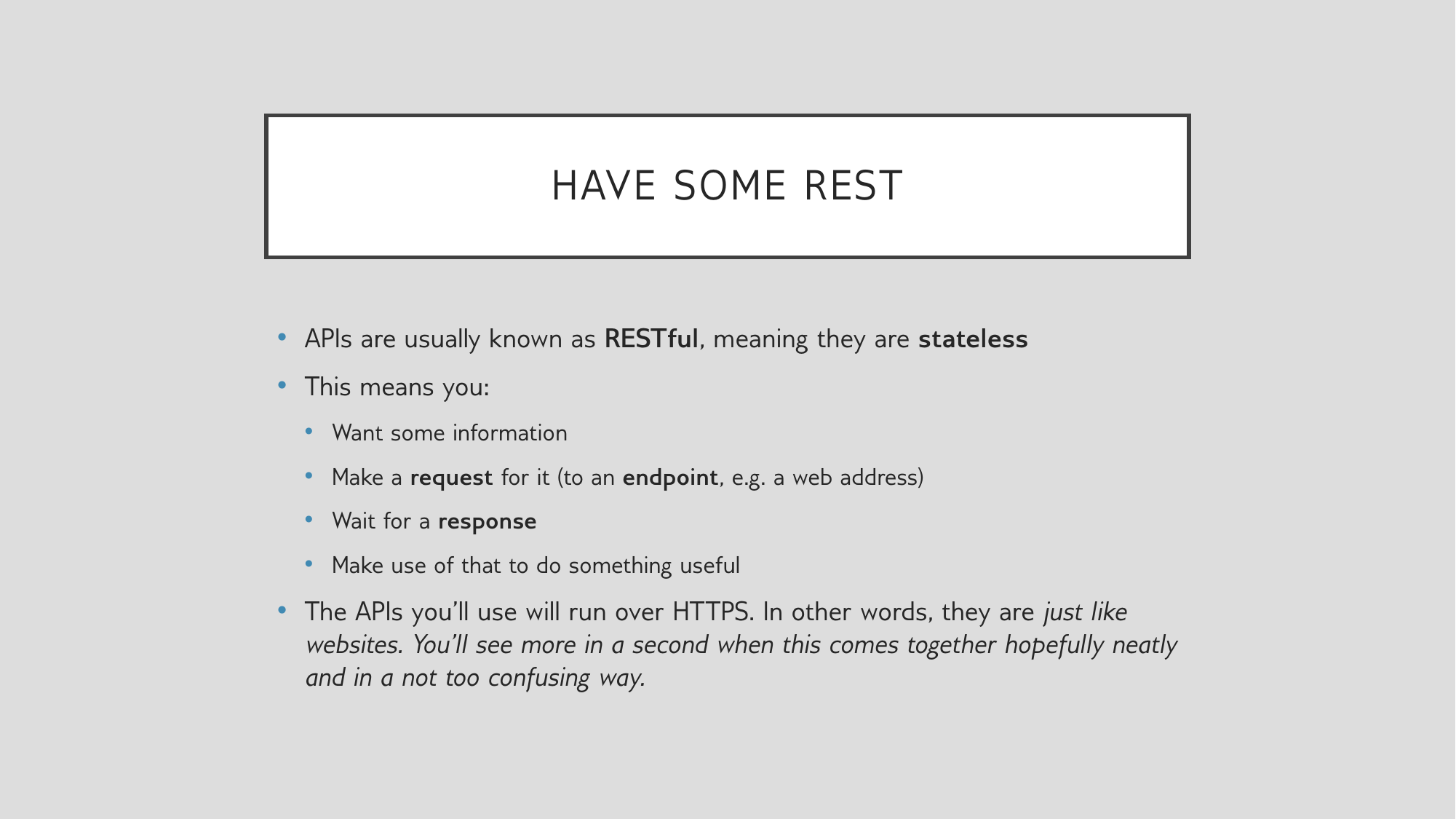

# Have some rest
APIs are usually known as RESTful, meaning they are stateless
This means you:
Want some information
Make a request for it (to an endpoint, e.g. a web address)
Wait for a response
Make use of that to do something useful
The APIs you’ll use will run over HTTPS. In other words, they are just like websites. You’ll see more in a second when this comes together hopefully neatly and in a not too confusing way.